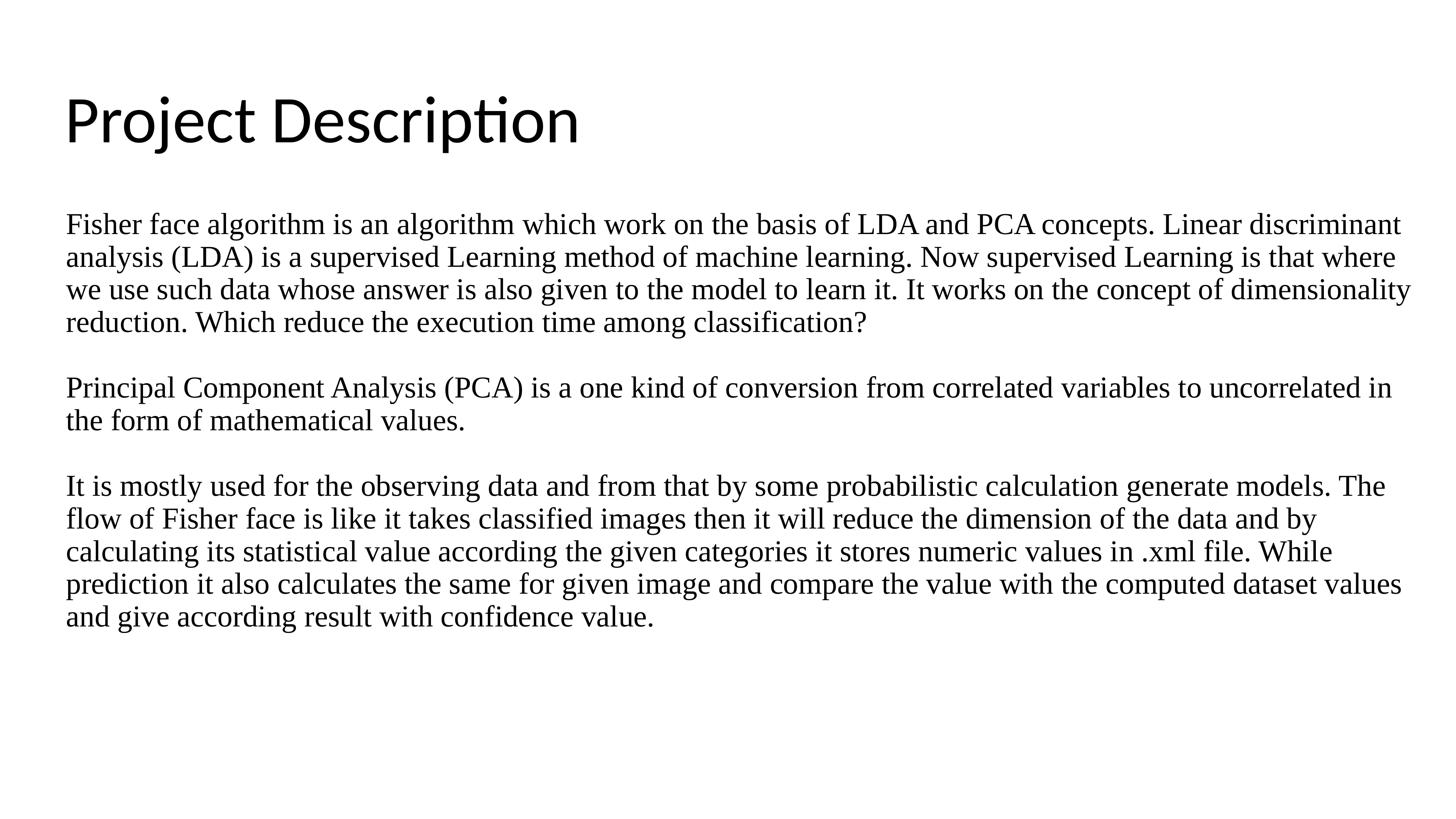

Project Description
# Fisher face algorithm is an algorithm which work on the basis of LDA and PCA concepts. Linear discriminant analysis (LDA) is a supervised Learning method of machine learning. Now supervised Learning is that where we use such data whose answer is also given to the model to learn it. It works on the concept of dimensionality reduction. Which reduce the execution time among classification? Principal Component Analysis (PCA) is a one kind of conversion from correlated variables to uncorrelated in the form of mathematical values. It is mostly used for the observing data and from that by some probabilistic calculation generate models. The flow of Fisher face is like it takes classified images then it will reduce the dimension of the data and by calculating its statistical value according the given categories it stores numeric values in .xml file. While prediction it also calculates the same for given image and compare the value with the computed dataset values and give according result with confidence value.